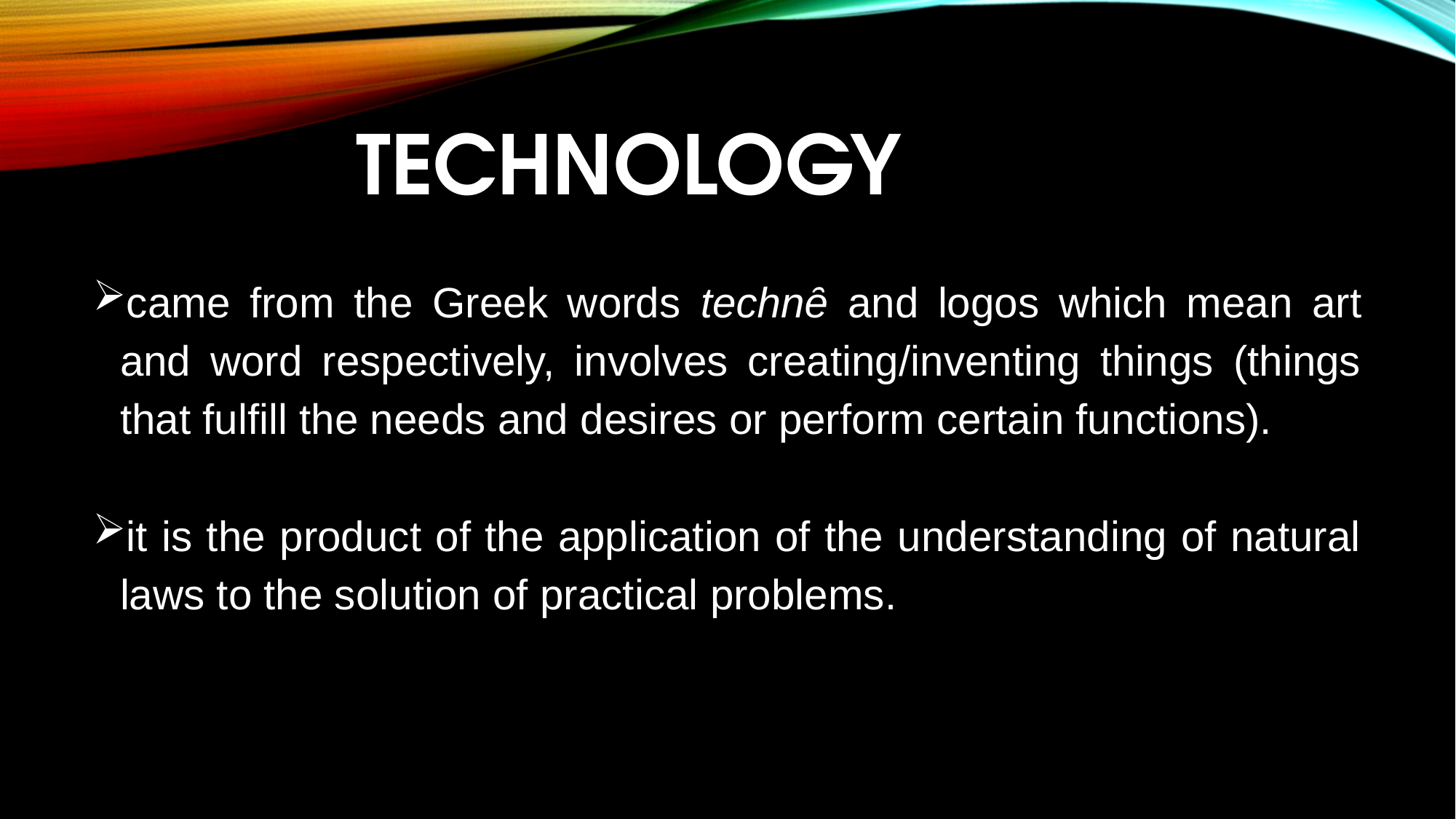

# Technology
came from the Greek words technȇ and logos which mean art and word respectively, involves creating/inventing things (things that fulfill the needs and desires or perform certain functions).

it is the product of the application of the understanding of natural laws to the solution of practical problems.